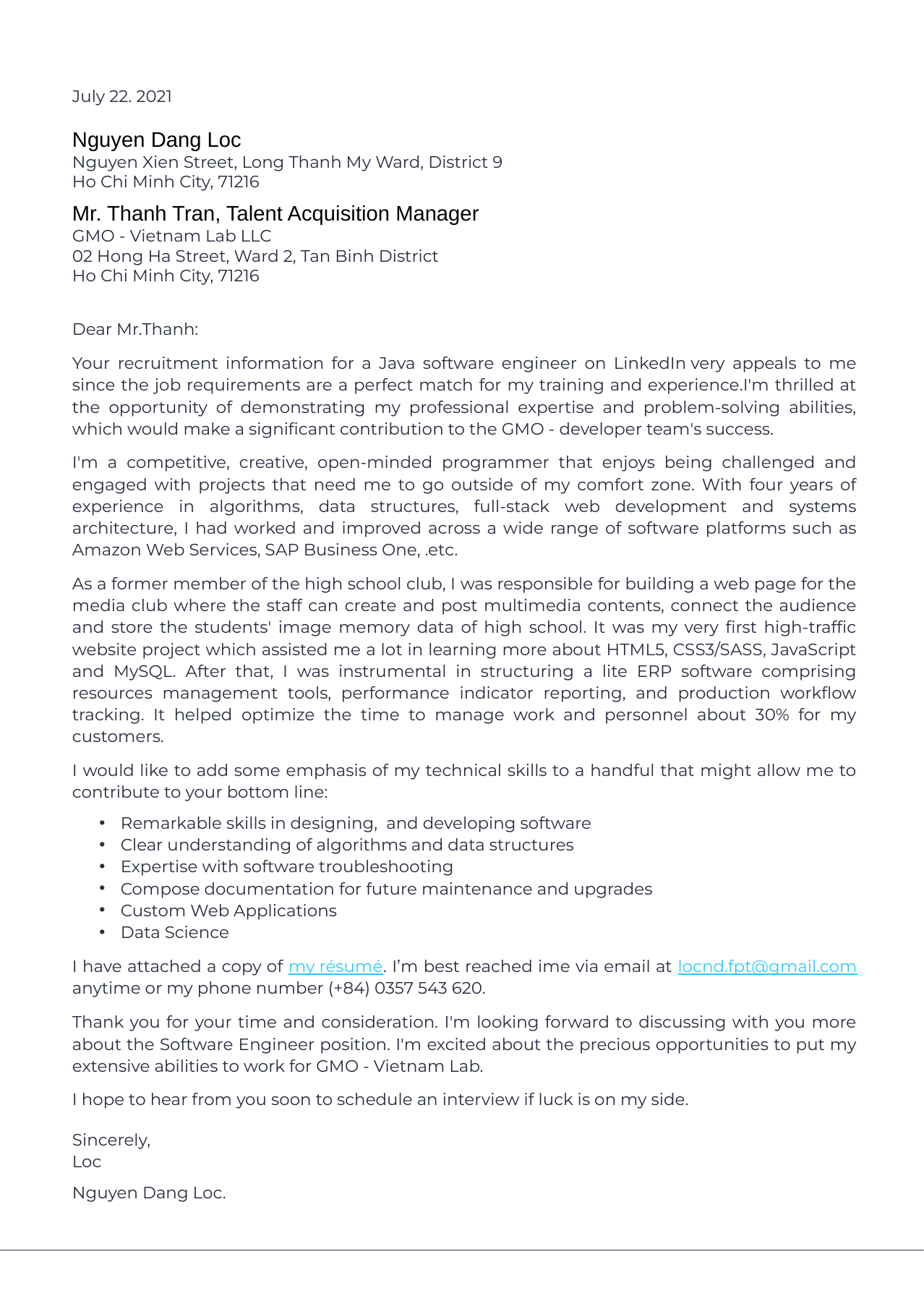

NGUYEN DANG LOC
Software engineer
I am a self-motivated and intensely passionate software engineering student with 4 years of experience in programming. I’m creative, open-minded and desire to be a multi-tasker. I believe that my fast learning abilities, dedication to achieve and several awards in relevant fields make me best candidate for this role.
July 22. 2021
Nguyen Dang Loc
Nguyen Xien Street, Long Thanh My Ward, District 9
Ho Chi Minh City, 71216
Mr. Thanh Tran, Talent Acquisition Manager
GMO - Vietnam Lab LLC
02 Hong Ha Street, Ward 2, Tan Binh District
Ho Chi Minh City, 71216

Dear Mr.Thanh:
Your recruitment information for a Java software engineer on LinkedIn very appeals to me since the job requirements are a perfect match for my training and experience.I'm thrilled at the opportunity of demonstrating my professional expertise and problem-solving abilities, which would make a significant contribution to the GMO - developer team's success.
I'm a competitive, creative, open-minded programmer that enjoys being challenged and engaged with projects that need me to go outside of my comfort zone. With four years of experience in algorithms, data structures, full-stack web development and systems architecture, I had worked and improved across a wide range of software platforms such as Amazon Web Services, SAP Business One, .etc.
As a former member of the high school club, I was responsible for building a web page for the media club where the staff can create and post multimedia contents, connect the audience and store the students' image memory data of high school. It was my very first high-traffic website project which assisted me a lot in learning more about HTML5, CSS3/SASS, JavaScript and MySQL. After that, I was instrumental in structuring a lite ERP software comprising resources management tools, performance indicator reporting, and production workflow tracking. It helped optimize the time to manage work and personnel about 30% for my customers.
I would like to add some emphasis of my technical skills to a handful that might allow me to contribute to your bottom line:
Remarkable skills in designing,  and developing software
Clear understanding of algorithms and data structures
Expertise with software troubleshooting
Compose documentation for future maintenance and upgrades
Custom Web Applications
Data Science
I have attached a copy of my résumé. I’m best reached ime via email at locnd.fpt@gmail.com anytime or my phone number (+84) 0357 543 620.
Thank you for your time and consideration. I'm looking forward to discussing with you more about the Software Engineer position. I'm excited about the precious opportunities to put my extensive abilities to work for GMO - Vietnam Lab.
I hope to hear from you soon to schedule an interview if luck is on my side.
Sincerely,
Loc
Nguyen Dang Loc.